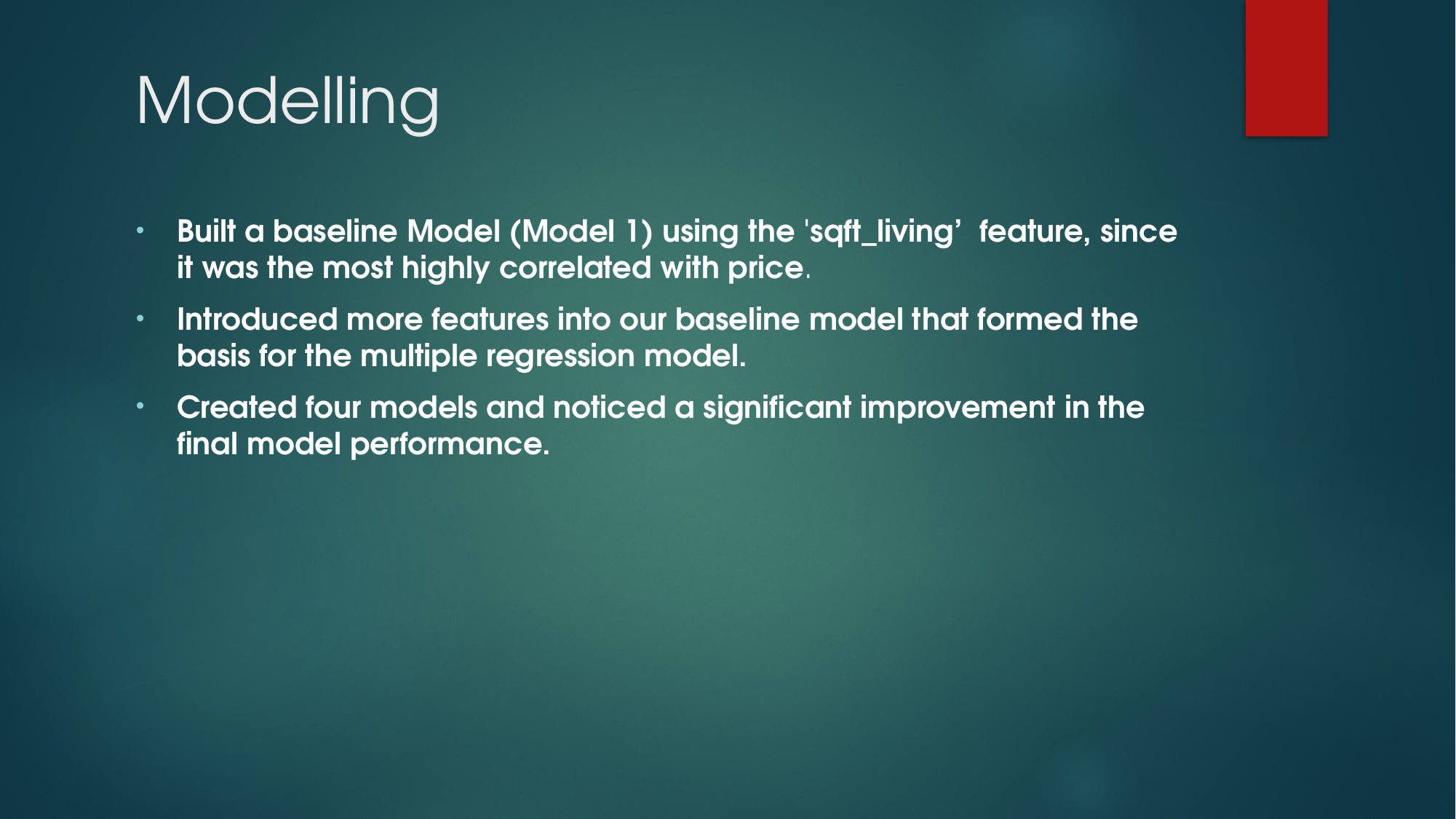

# Modelling
Built a baseline Model (Model 1) using the 'sqft_living’  feature, since it was the most highly correlated with price.
Introduced more features into our baseline model that formed the basis for the multiple regression model.
Created four models and noticed a significant improvement in the final model performance.